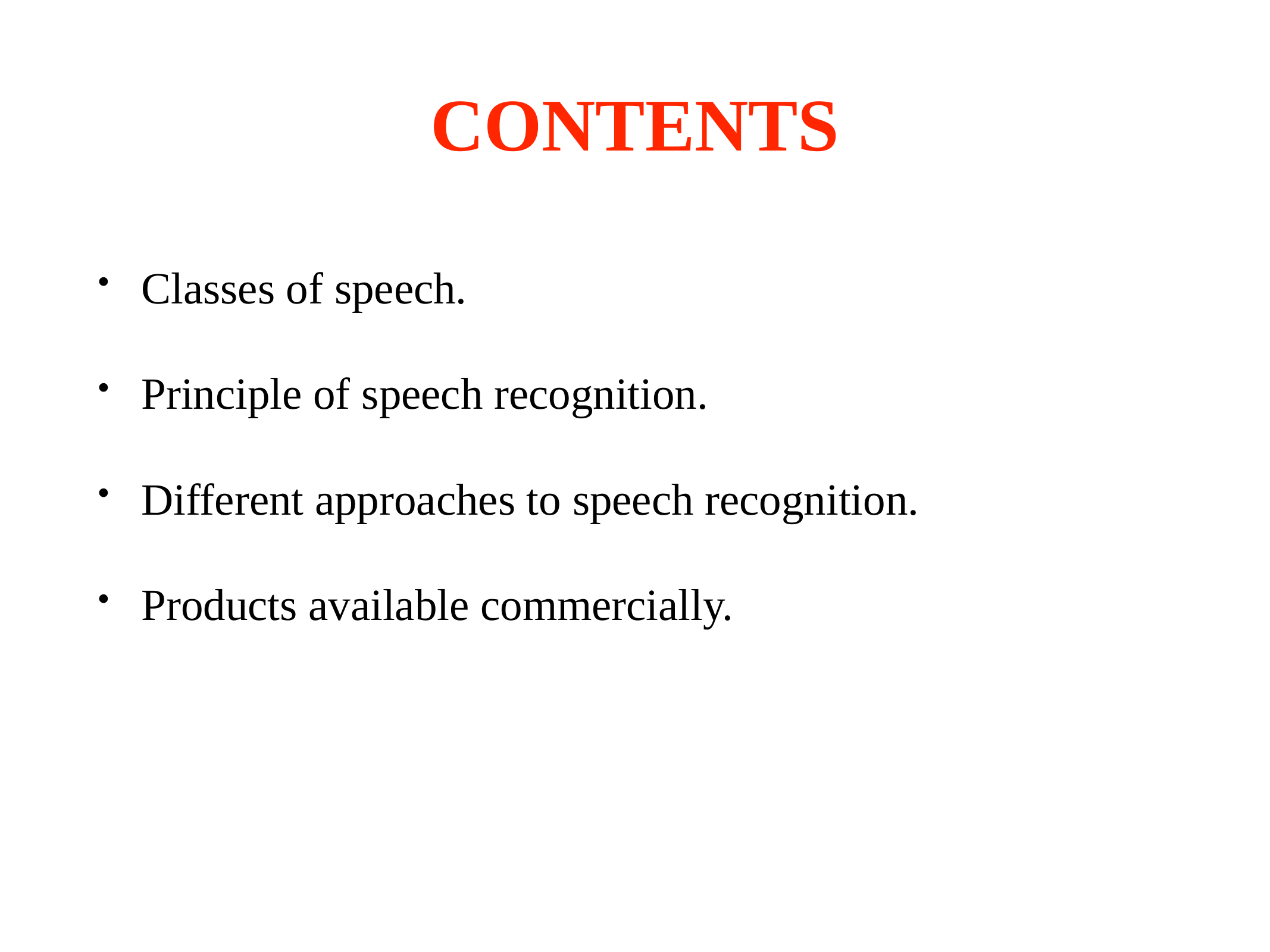

# CONTENTS
Classes of speech.
Principle of speech recognition.
Different approaches to speech recognition.
Products available commercially.